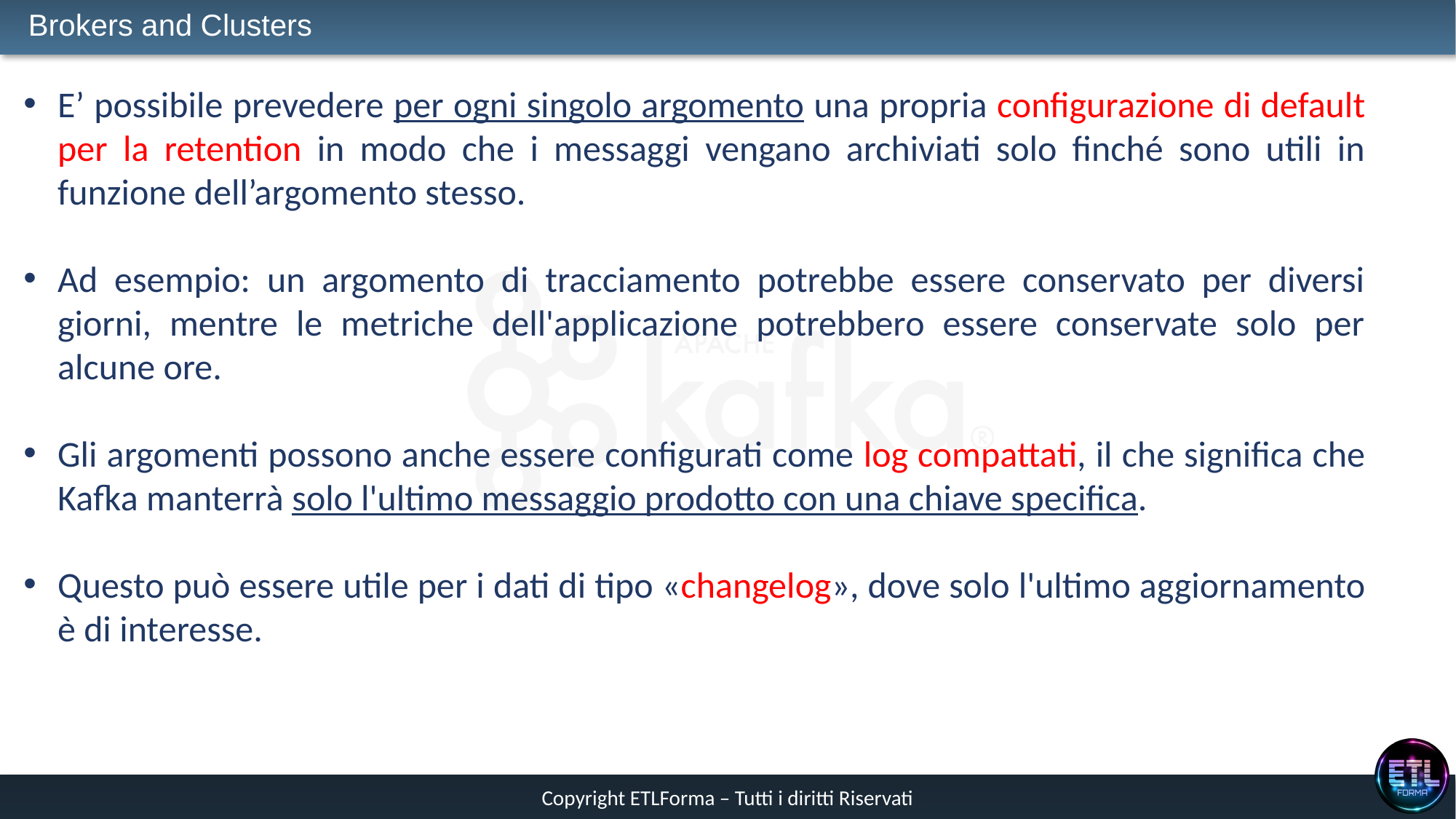

# Brokers and Clusters
E’ possibile prevedere per ogni singolo argomento una propria configurazione di default per la retention in modo che i messaggi vengano archiviati solo finché sono utili in funzione dell’argomento stesso.

Ad esempio: un argomento di tracciamento potrebbe essere conservato per diversi giorni, mentre le metriche dell'applicazione potrebbero essere conservate solo per alcune ore.

Gli argomenti possono anche essere configurati come log compattati, il che significa che Kafka manterrà solo l'ultimo messaggio prodotto con una chiave specifica.

Questo può essere utile per i dati di tipo «changelog», dove solo l'ultimo aggiornamento è di interesse.